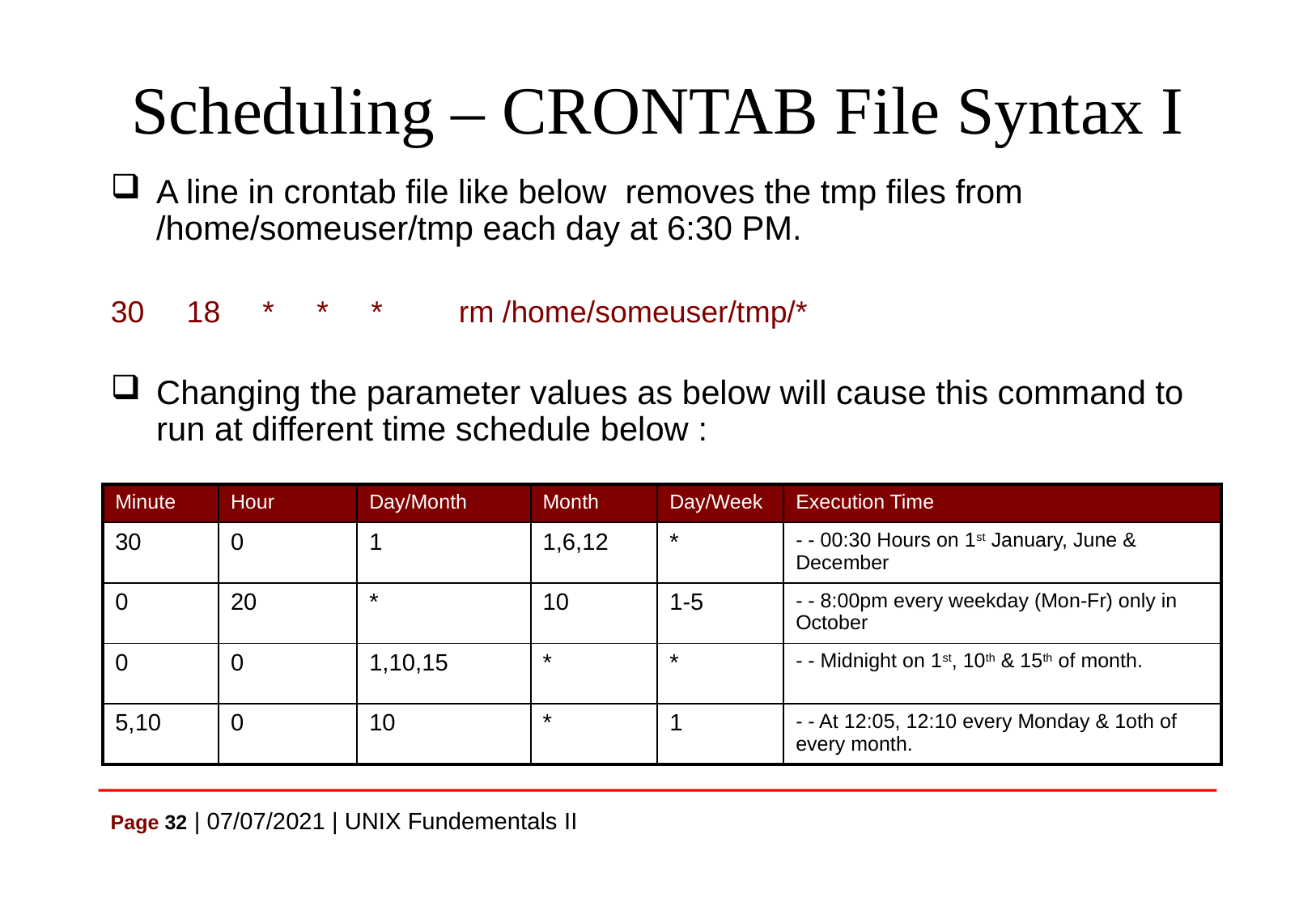

# Scheduling – CRONTAB File Syntax I
A line in crontab file like below  removes the tmp files from /home/someuser/tmp each day at 6:30 PM.

30     18     *     *     *         rm /home/someuser/tmp/*

Changing the parameter values as below will cause this command to run at different time schedule below :
| Minute | Hour | Day/Month | Month | Day/Week | Execution Time |
| --- | --- | --- | --- | --- | --- |
| 30 | 0 | 1 | 1,6,12 | \* | - - 00:30 Hours on 1st January, June & December |
| 0 | 20 | \* | 10 | 1-5 | - - 8:00pm every weekday (Mon-Fr) only in October |
| 0 | 0 | 1,10,15 | \* | \* | - - Midnight on 1st, 10th & 15th of month. |
| 5,10 | 0 | 10 | \* | 1 | - - At 12:05, 12:10 every Monday & 1oth of every month. |
Page 32 | 07/07/2021 | UNIX Fundementals II